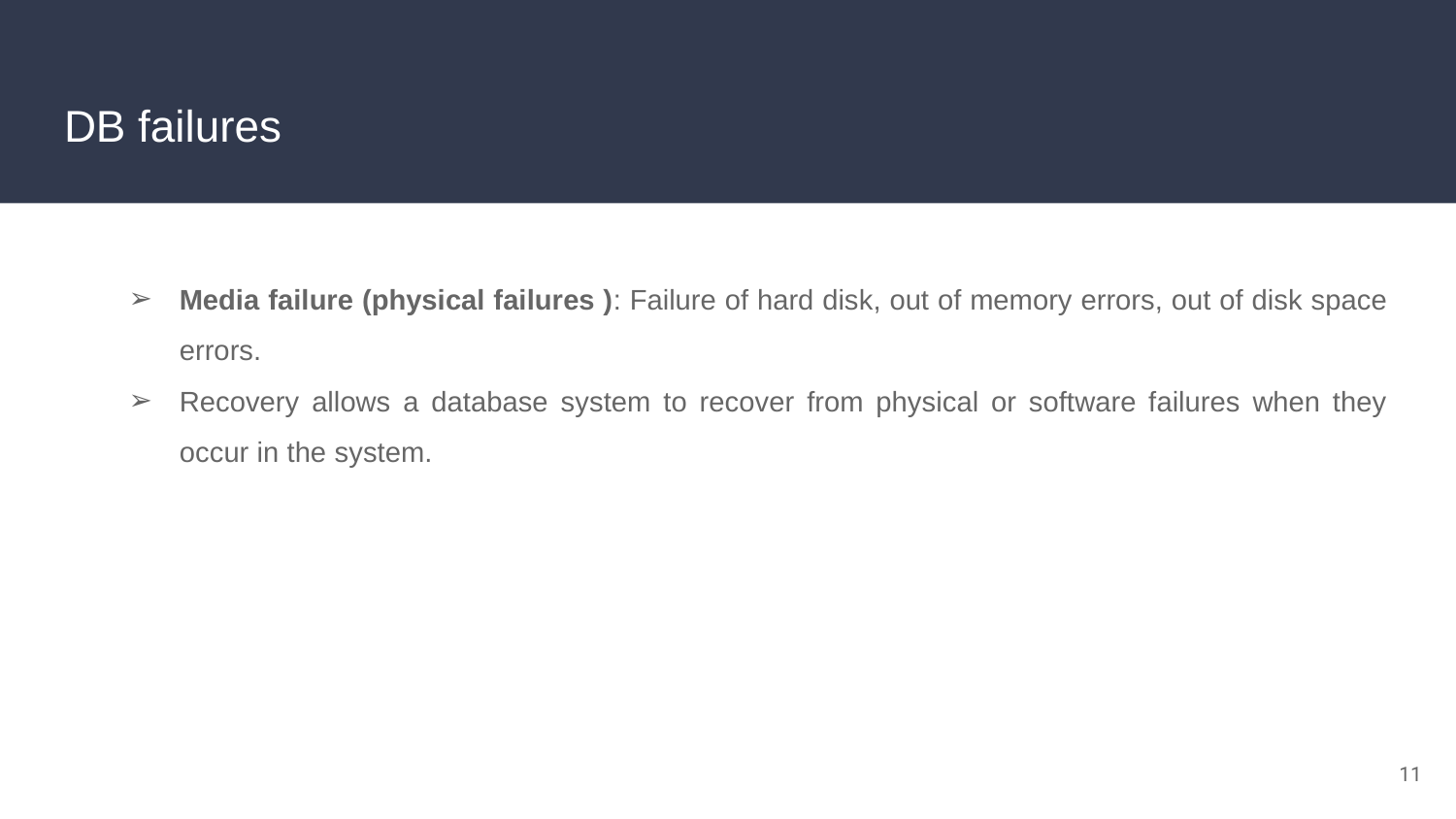

# DB failures

Media failure (physical failures ): Failure of hard disk, out of memory errors, out of disk space errors.
Recovery allows a database system to recover from physical or software failures when they occur in the system.

11